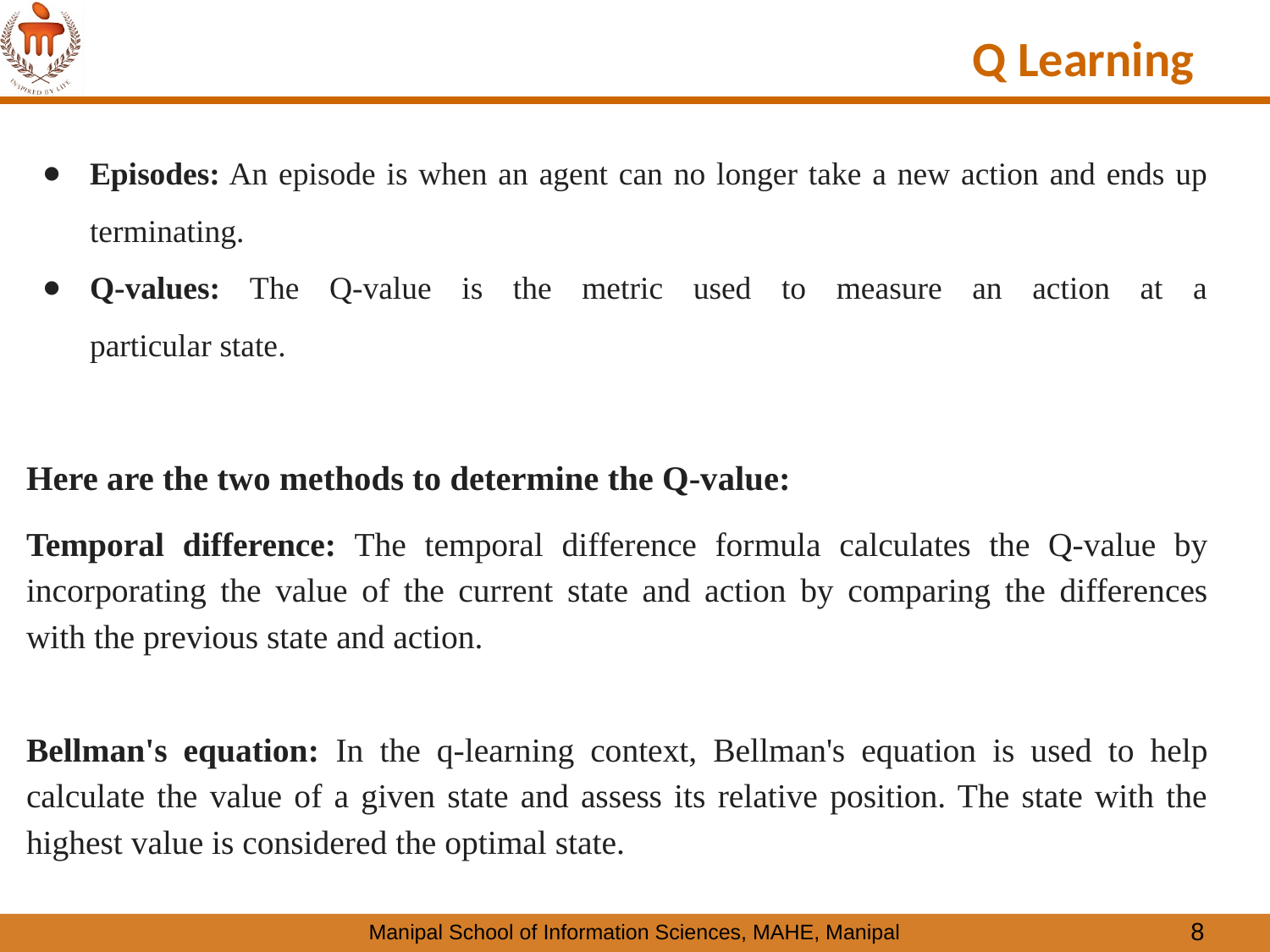

# Q Learning
Episodes: An episode is when an agent can no longer take a new action and ends up terminating.
Q-values: The Q-value is the metric used to measure an action at a
particular state.

Here are the two methods to determine the Q-value:
Temporal difference: The temporal difference formula calculates the Q-value by incorporating the value of the current state and action by comparing the differences with the previous state and action.

Bellman's equation: In the q-learning context, Bellman's equation is used to help calculate the value of a given state and assess its relative position. The state with the highest value is considered the optimal state.

8